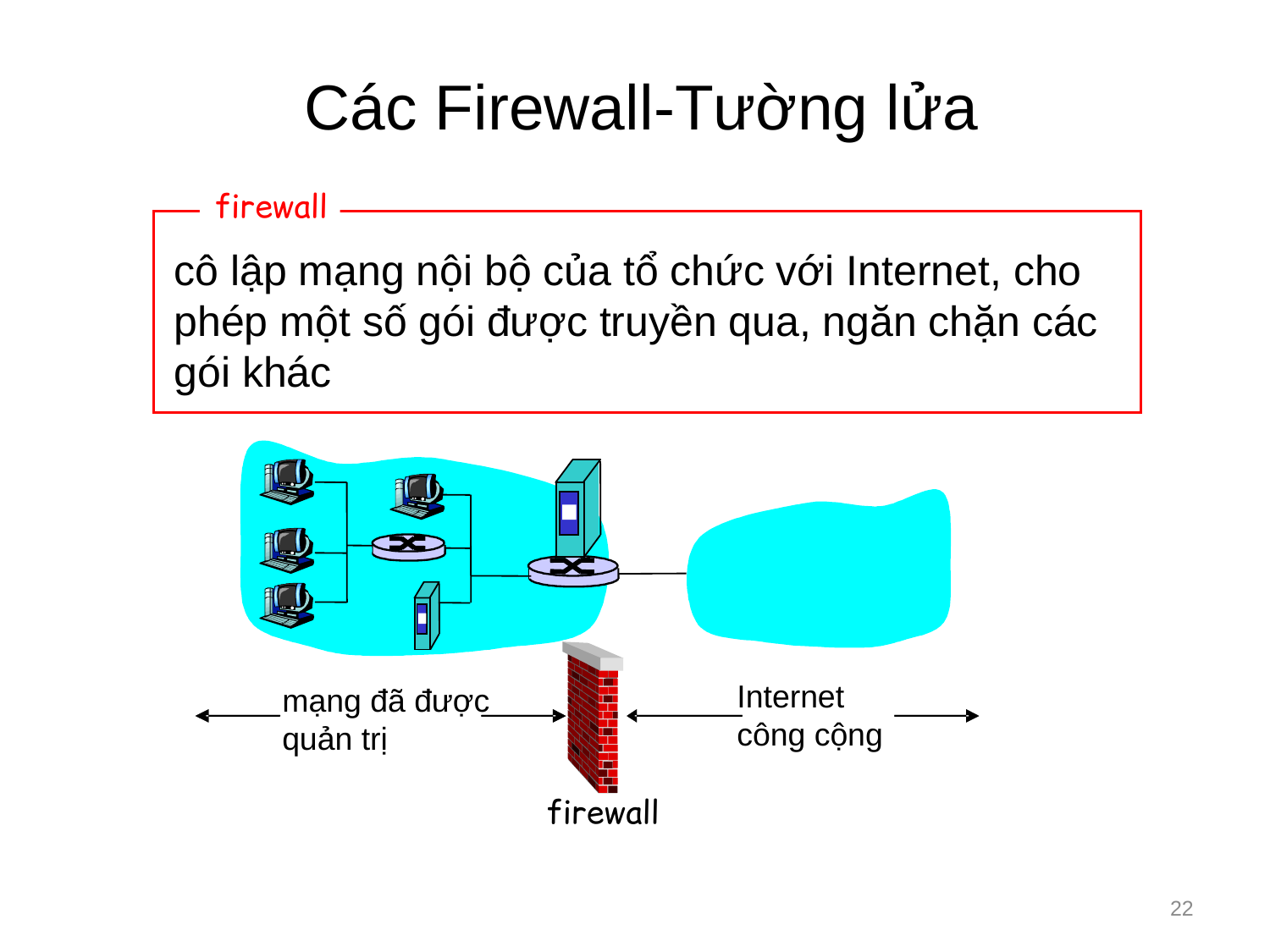

# Các Firewall-Tường lửa
firewall

cô lập mạng nội bộ của tổ chức với Internet, cho phép một số gói được truyền qua, ngăn chặn các gói khác

Internet công cộng

mạng đã được quản trị

firewall

22